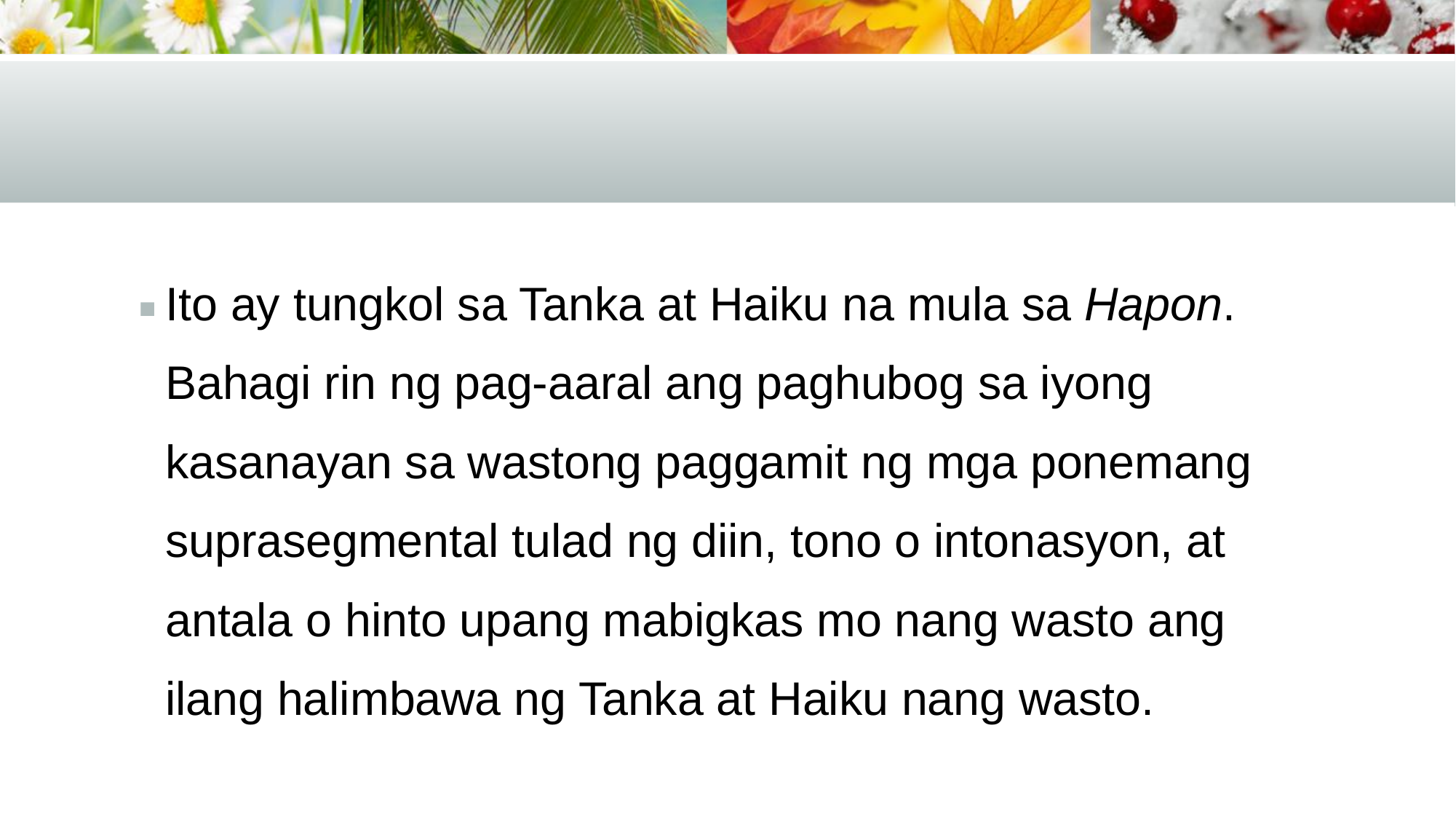

#
Ito ay tungkol sa Tanka at Haiku na mula sa Hapon. Bahagi rin ng pag-aaral ang paghubog sa iyong kasanayan sa wastong paggamit ng mga ponemang suprasegmental tulad ng diin, tono o intonasyon, at antala o hinto upang mabigkas mo nang wasto ang ilang halimbawa ng Tanka at Haiku nang wasto.